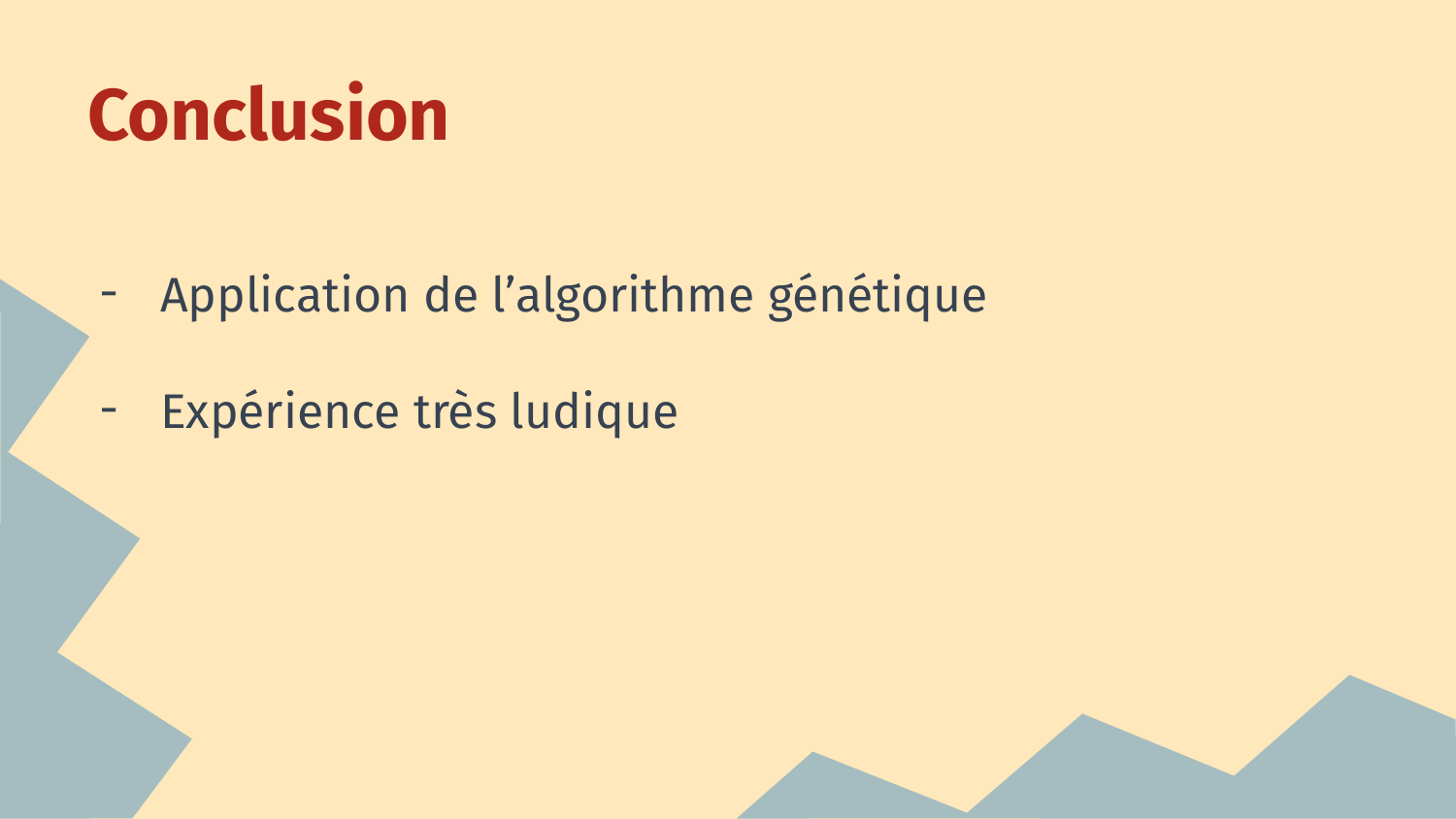

# Conclusion

Application de l’algorithme génétique

Expérience très ludique